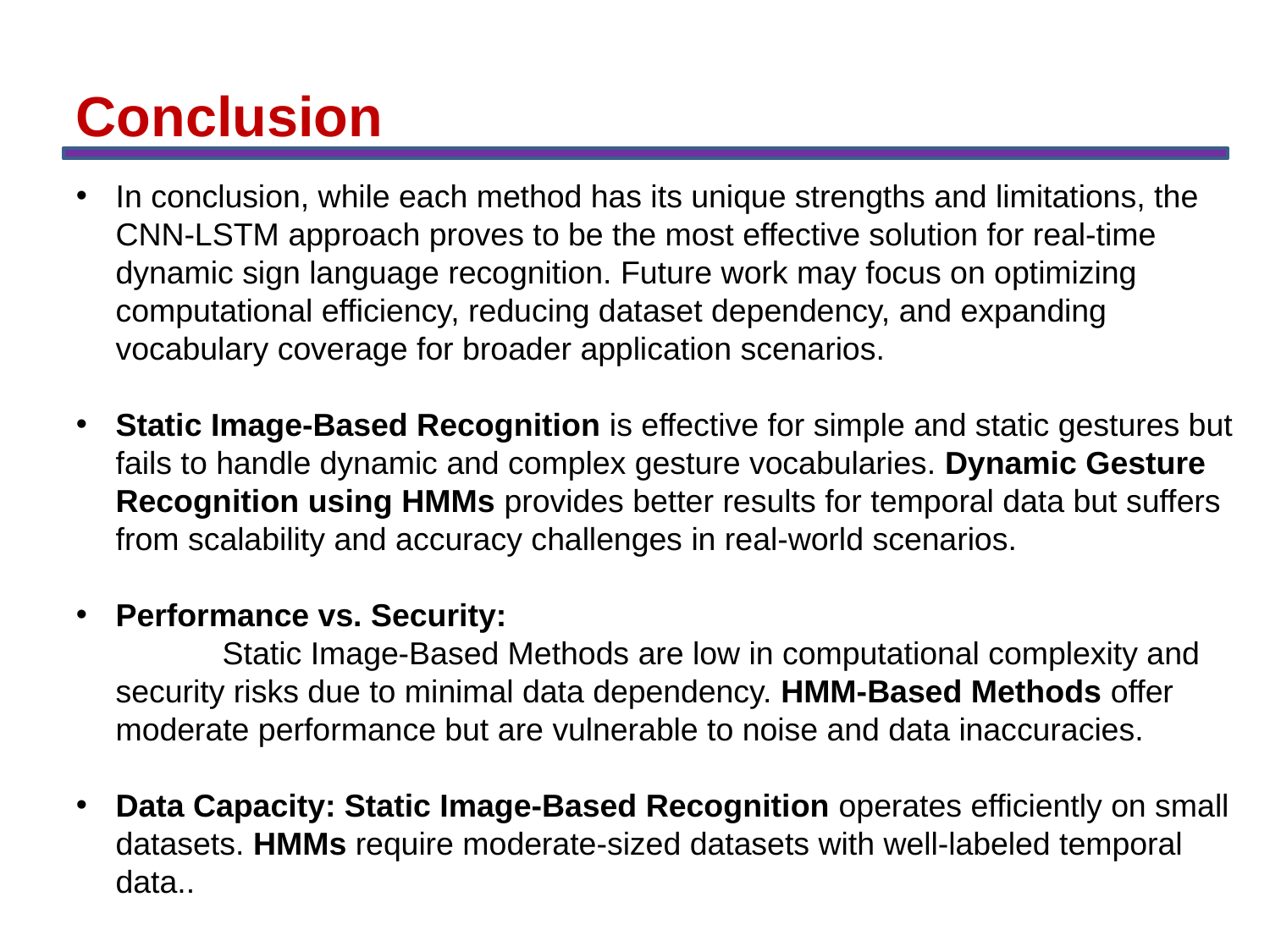

Conclusion

In conclusion, while each method has its unique strengths and limitations, the CNN-LSTM approach proves to be the most effective solution for real-time dynamic sign language recognition. Future work may focus on optimizing computational efficiency, reducing dataset dependency, and expanding vocabulary coverage for broader application scenarios.

Static Image-Based Recognition is effective for simple and static gestures but fails to handle dynamic and complex gesture vocabularies. Dynamic Gesture Recognition using HMMs provides better results for temporal data but suffers from scalability and accuracy challenges in real-world scenarios.

Performance vs. Security:                                                                                               Static Image-Based Methods are low in computational complexity and security risks due to minimal data dependency. HMM-Based Methods offer moderate performance but are vulnerable to noise and data inaccuracies.

Data Capacity: Static Image-Based Recognition operates efficiently on small datasets. HMMs require moderate-sized datasets with well-labeled temporal data..